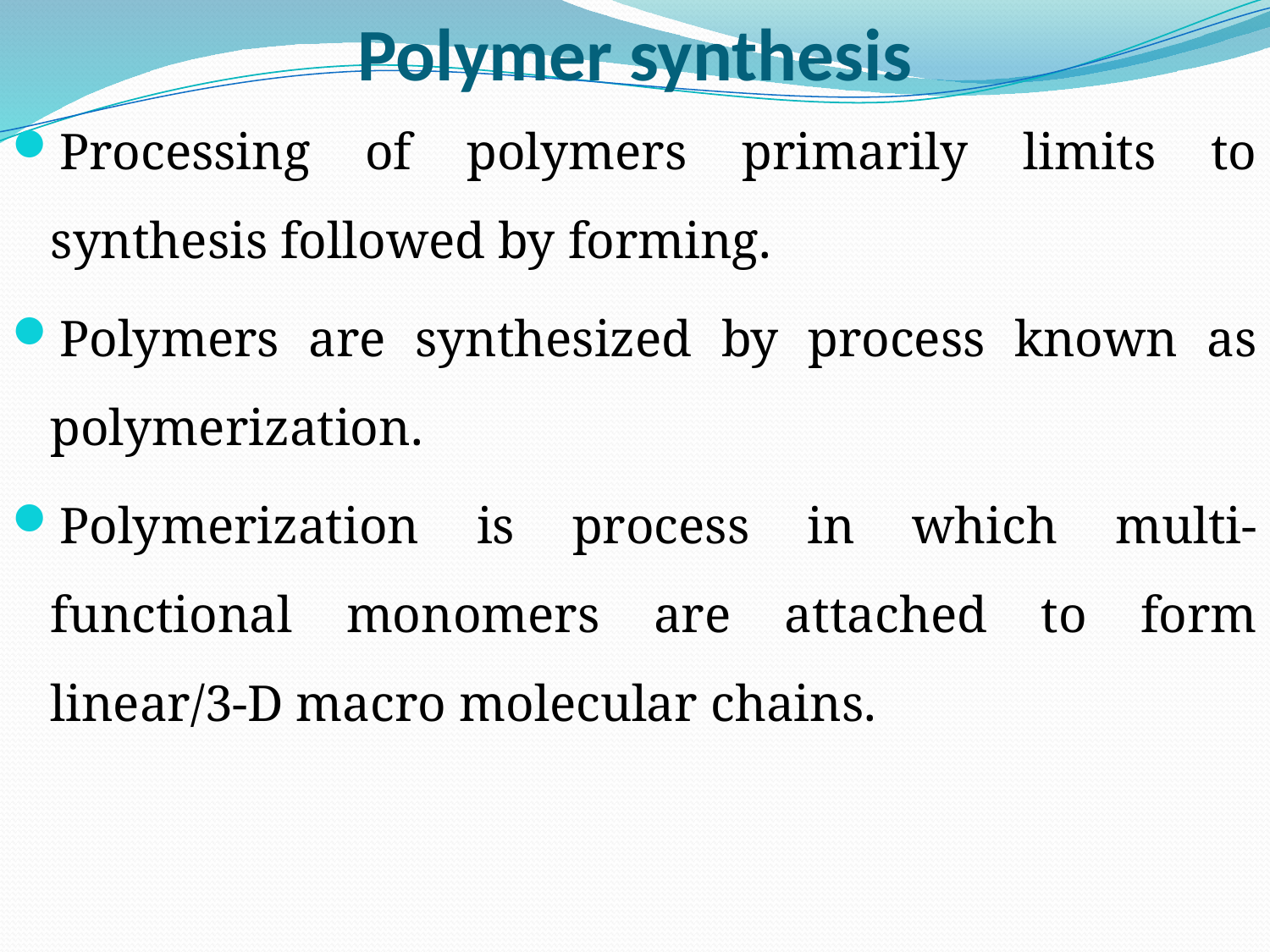

# Polymer synthesis
Processing of polymers primarily limits to synthesis followed by forming.
Polymers are synthesized by process known as polymerization.
Polymerization is process in which multi-functional monomers are attached to form linear/3-D macro molecular chains.